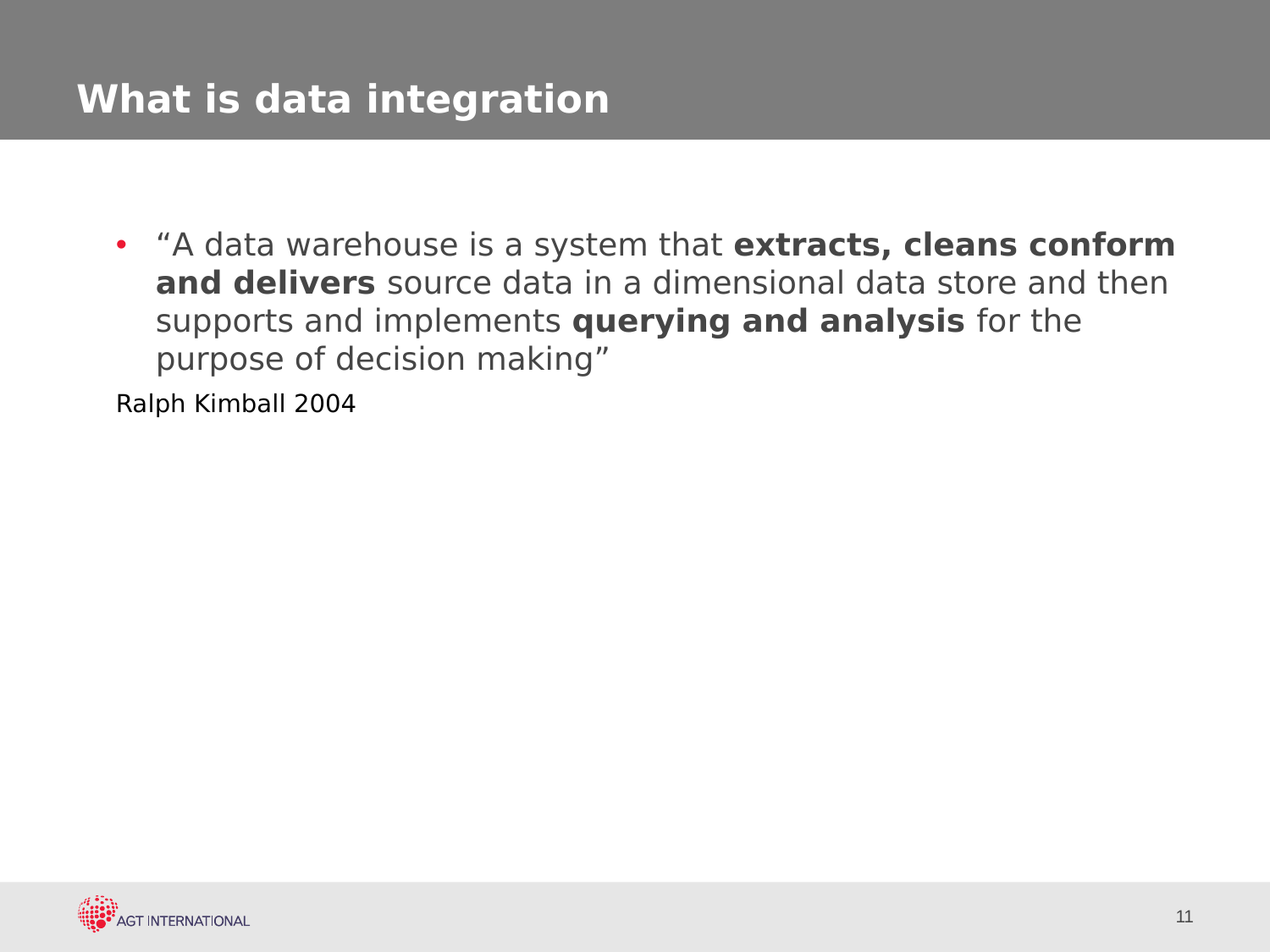

# What is data integration
“A data warehouse is a system that extracts, cleans conform and delivers source data in a dimensional data store and then supports and implements querying and analysis for the purpose of decision making”
Ralph Kimball 2004